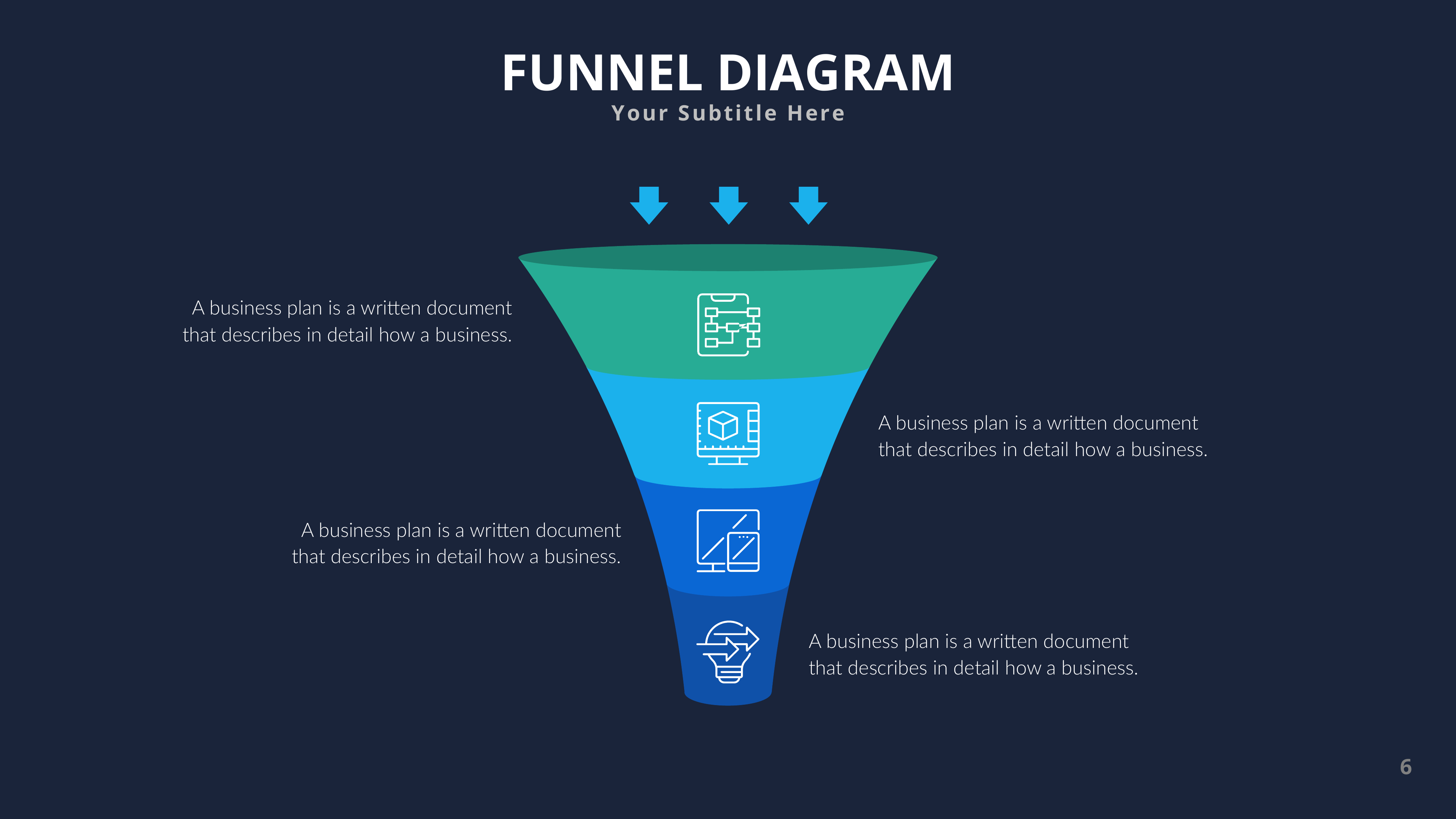

FUNNEL DIAGRAM
Your Subtitle Here

A business plan is a written document that describes in detail how a business.

A business plan is a written document that describes in detail how a business.

A business plan is a written document that describes in detail how a business.

A business plan is a written document that describes in detail how a business.